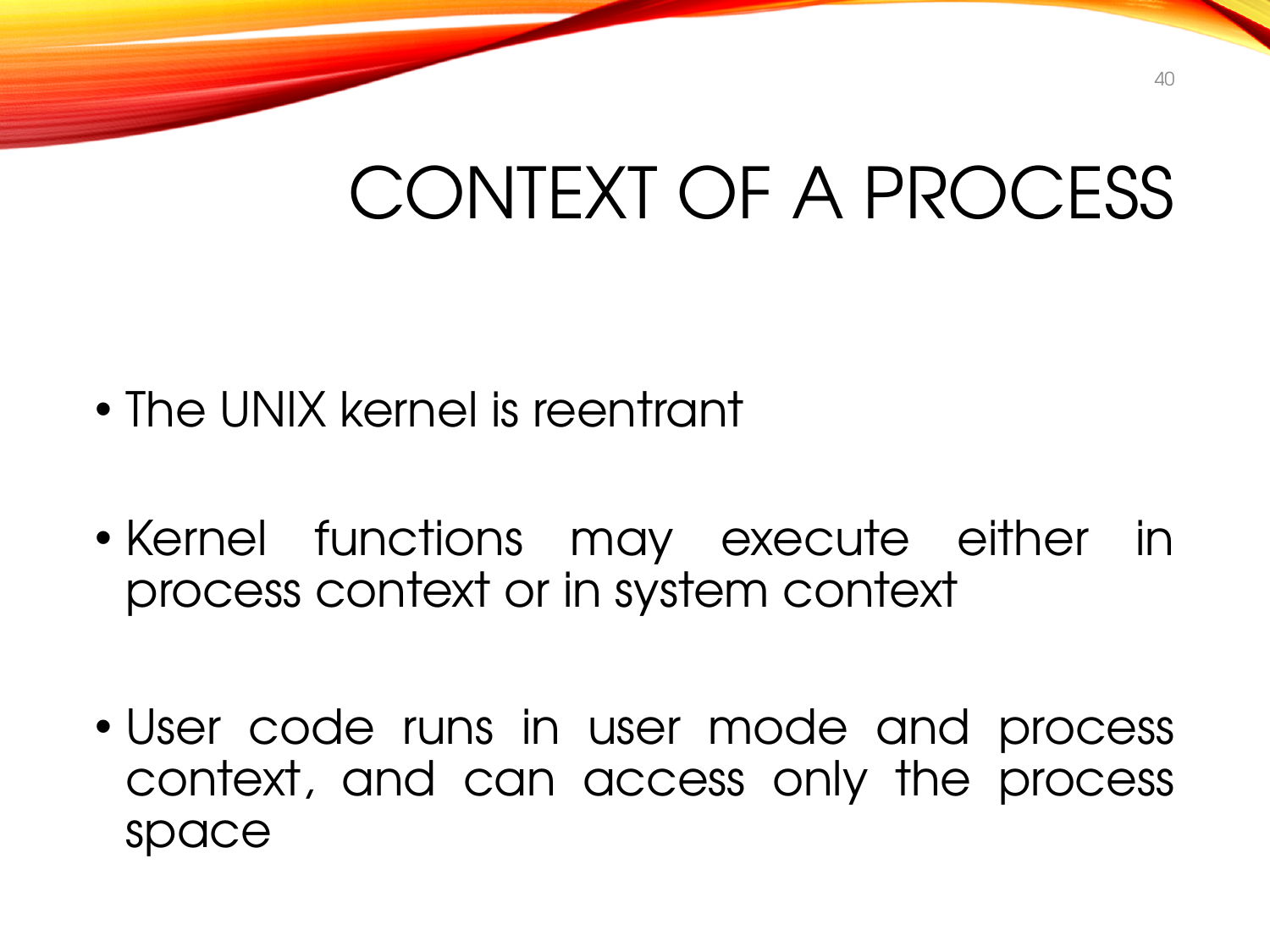

40
# Context of a Process

The UNIX kernel is reentrant

Kernel functions may execute either in process context or in system context

User code runs in user mode and process context, and can access only the process space